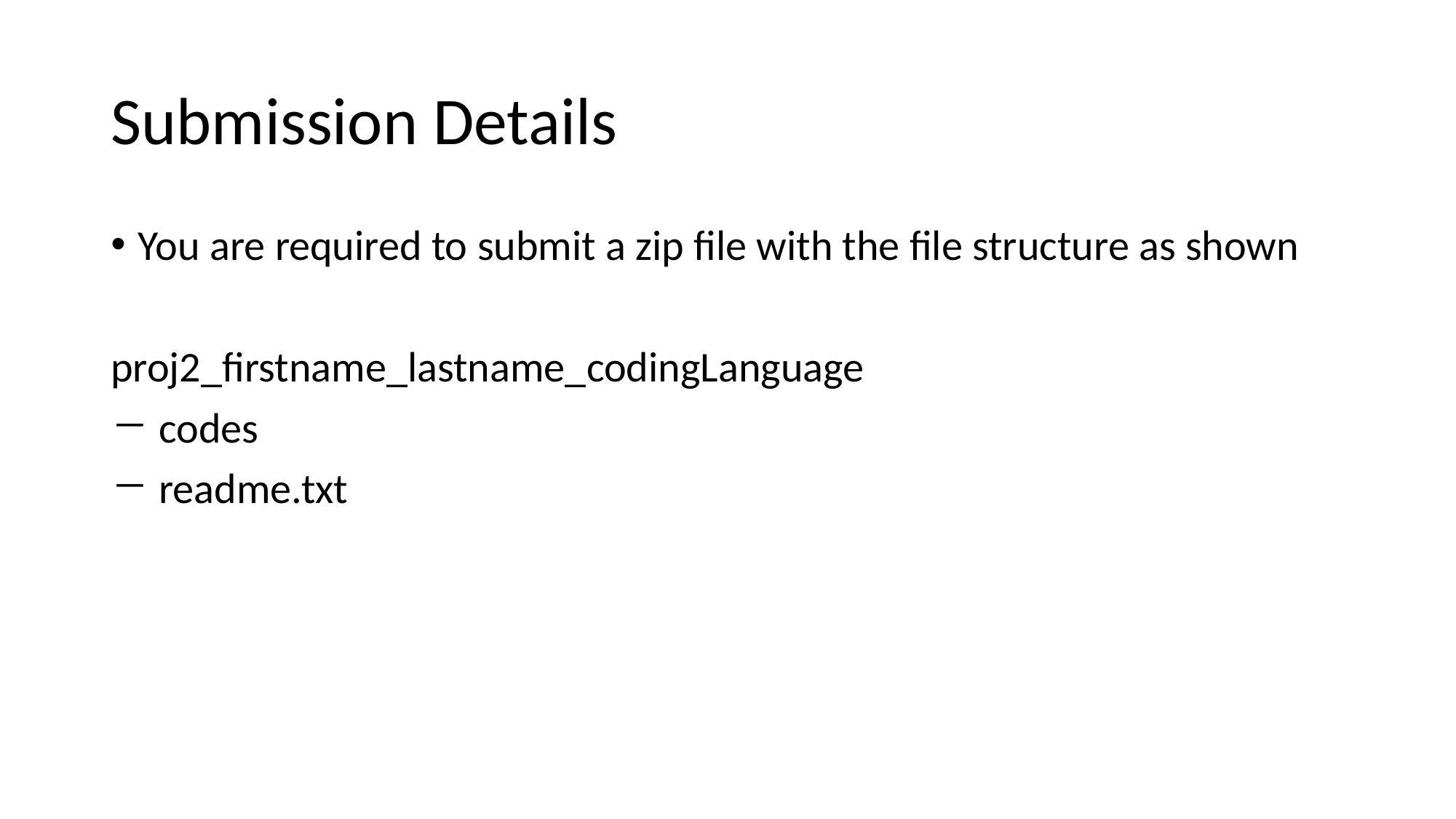

# Submission Details
You are required to submit a zip file with the file structure as shown

proj2_firstname_lastname_codingLanguage
 codes
 readme.txt